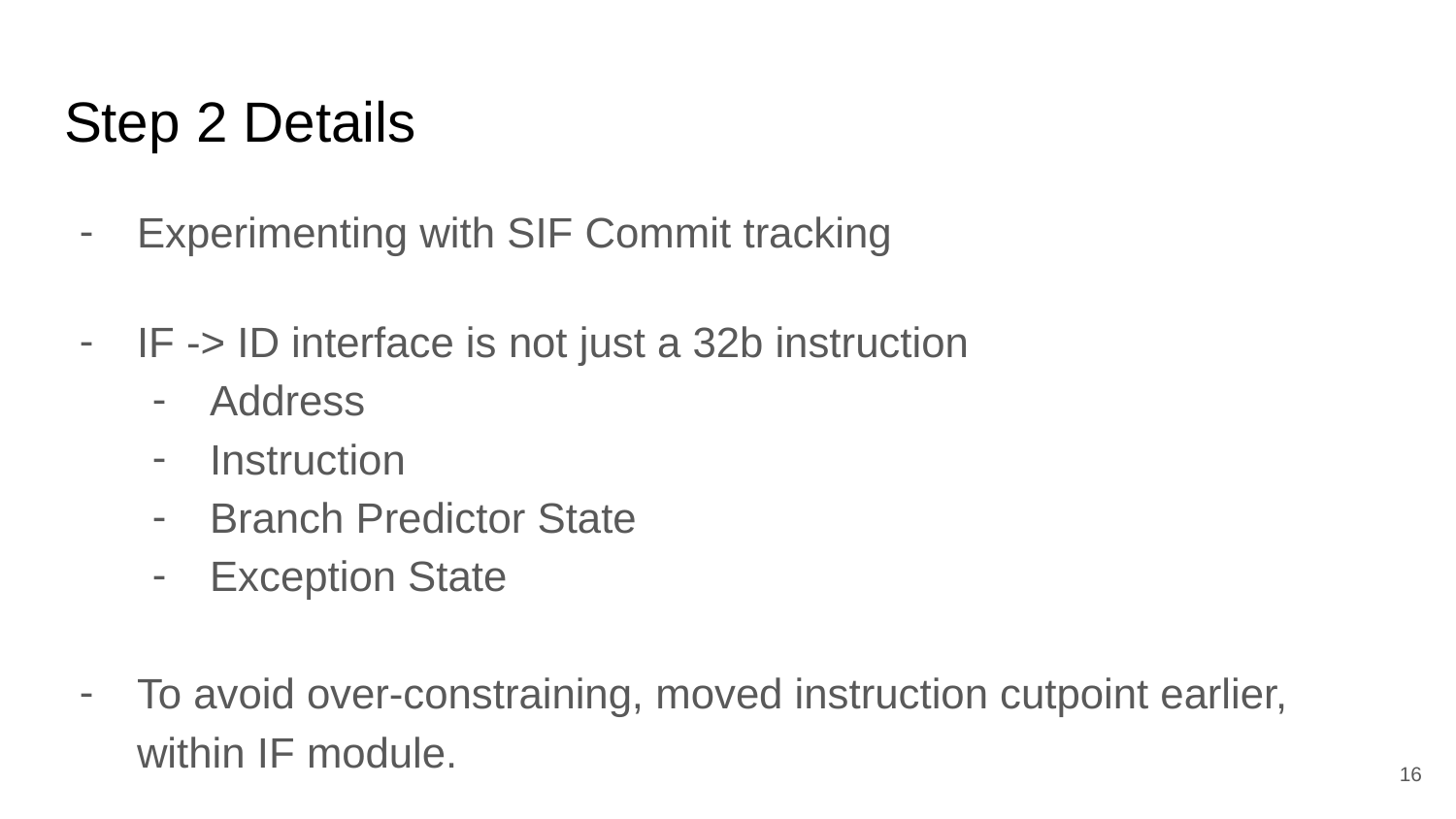

# Step 2 Details
Experimenting with SIF Commit tracking
IF -> ID interface is not just a 32b instruction
Address
Instruction
Branch Predictor State
Exception State
To avoid over-constraining, moved instruction cutpoint earlier, within IF module.
16